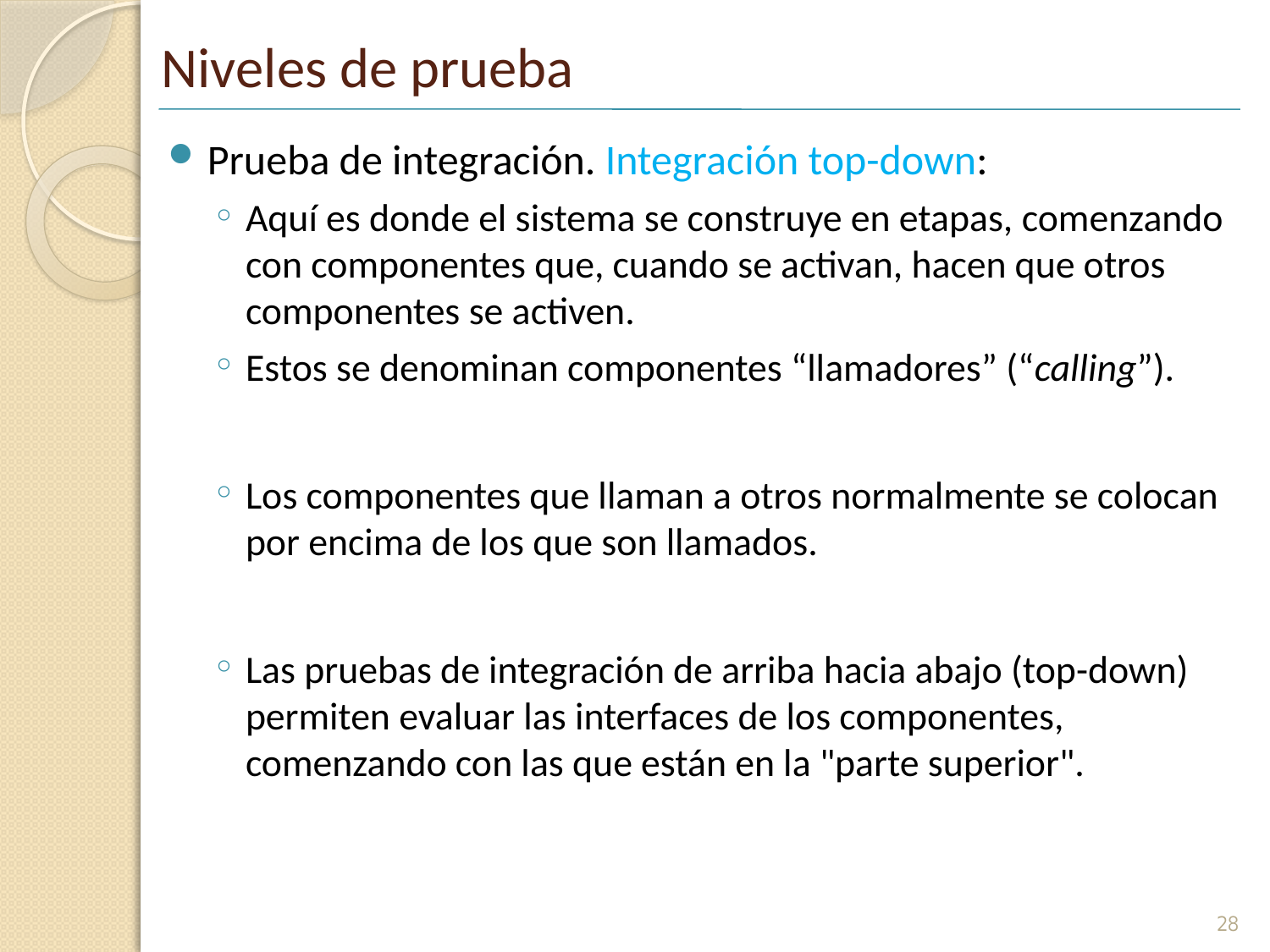

# Niveles de prueba
Prueba de integración. Integración top-down:
Aquí es donde el sistema se construye en etapas, comenzando con componentes que, cuando se activan, hacen que otros componentes se activen.
Estos se denominan componentes “llamadores” (“calling”).

Los componentes que llaman a otros normalmente se colocan por encima de los que son llamados.

Las pruebas de integración de arriba hacia abajo (top-down) permiten evaluar las interfaces de los componentes, comenzando con las que están en la "parte superior".
28